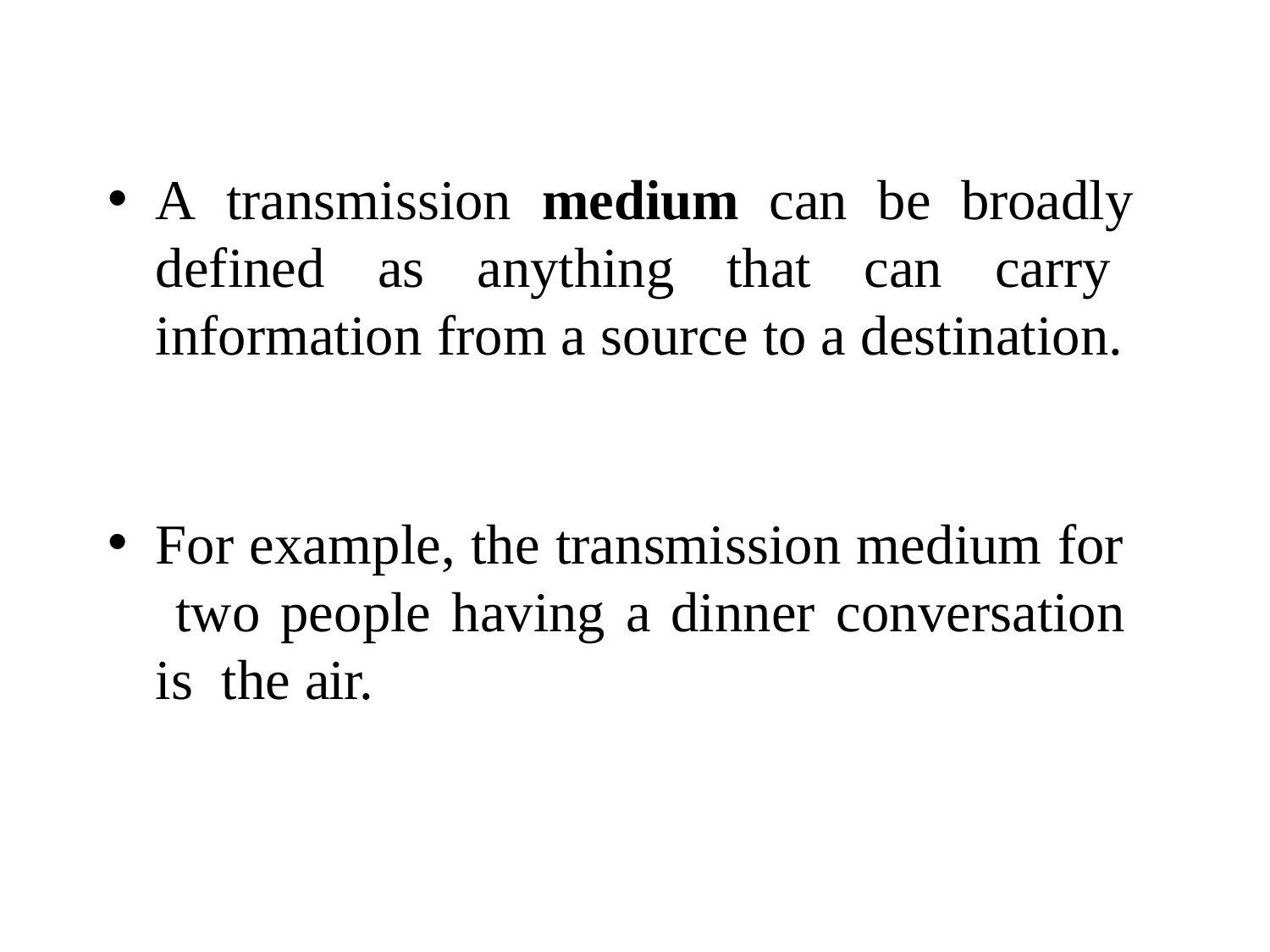

A transmission medium can be broadly  defined as anything that can carry  information from a source to a destination.

For example, the transmission medium for  two people having a dinner conversation is  the air.